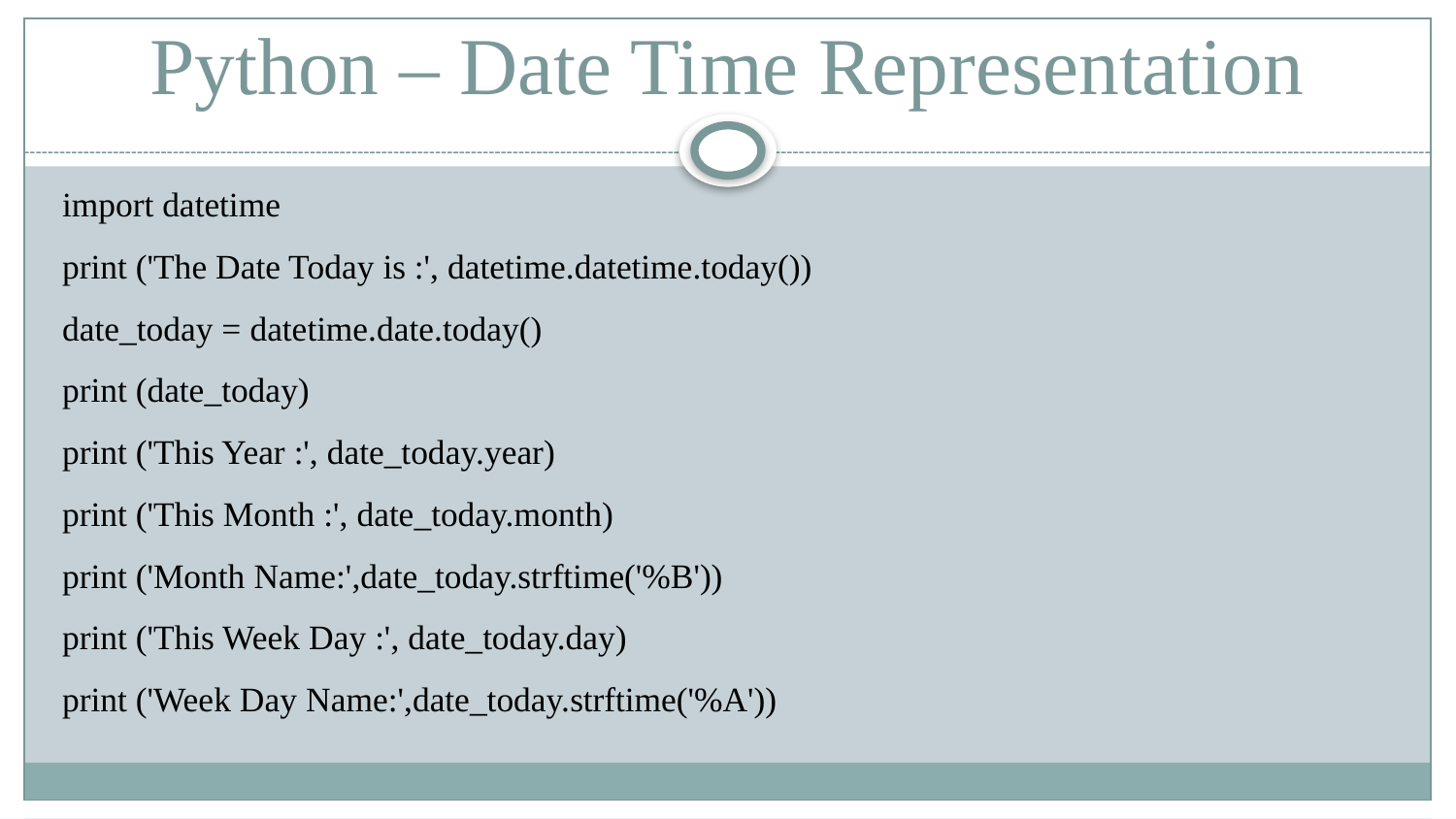

# Python – Date Time Representation
import datetime
print ('The Date Today is :', datetime.datetime.today())
date_today = datetime.date.today()
print (date_today)
print ('This Year :', date_today.year)
print ('This Month :', date_today.month)
print ('Month Name:',date_today.strftime('%B'))
print ('This Week Day :', date_today.day)
print ('Week Day Name:',date_today.strftime('%A'))